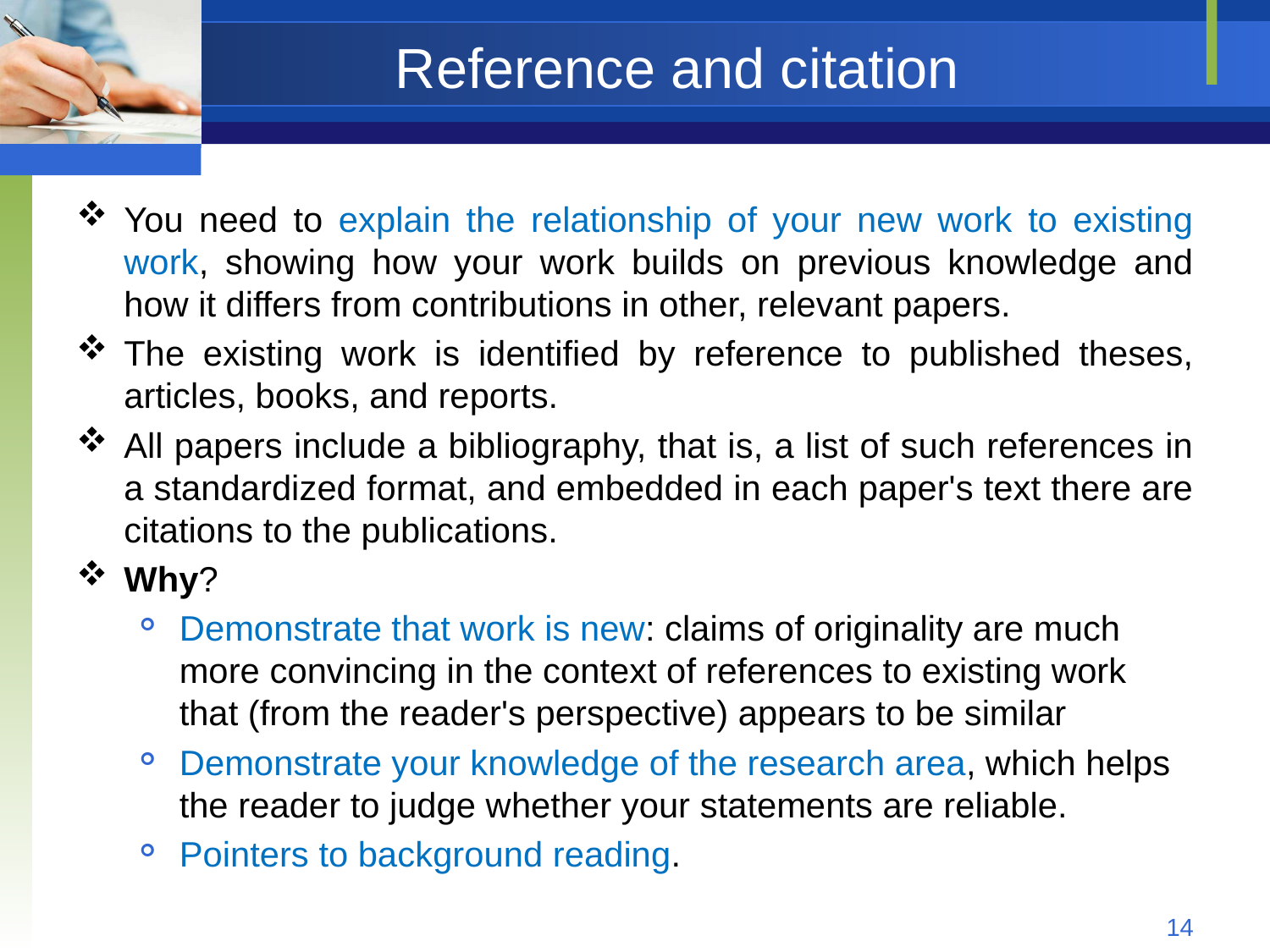

# Reference and citation
You need to explain the relationship of your new work to existing work, showing how your work builds on previous knowledge and how it differs from contributions in other, relevant papers.
The existing work is identified by reference to published theses, articles, books, and reports.
All papers include a bibliography, that is, a list of such references in a standardized format, and embedded in each paper's text there are citations to the publications.
Why?
Demonstrate that work is new: claims of originality are much more convincing in the context of references to existing work that (from the reader's perspective) appears to be similar
Demonstrate your knowledge of the research area, which helps the reader to judge whether your statements are reliable.
Pointers to background reading.
14